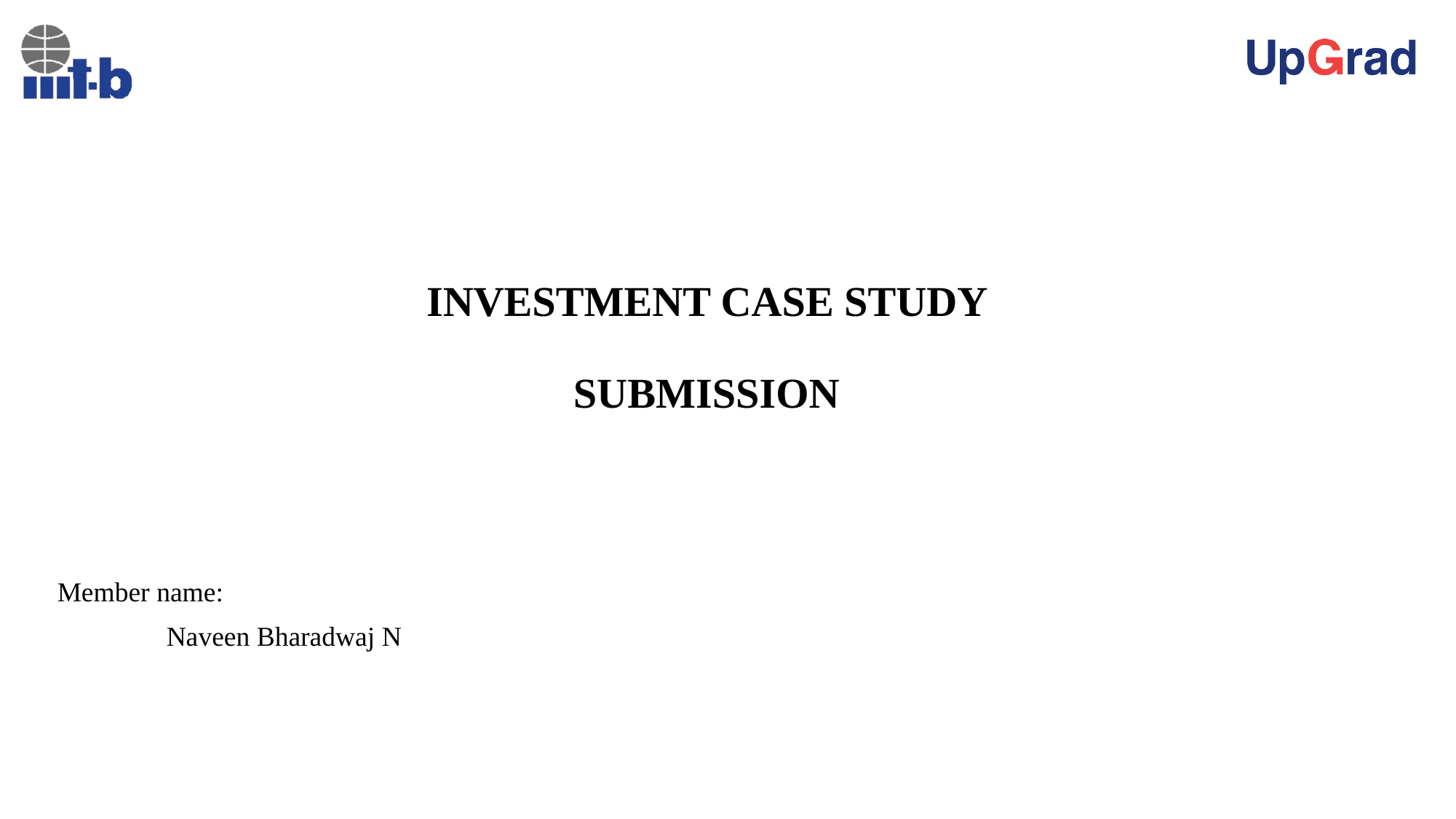

# INVESTMENT CASE STUDY SUBMISSION
Member name:
	Naveen Bharadwaj N